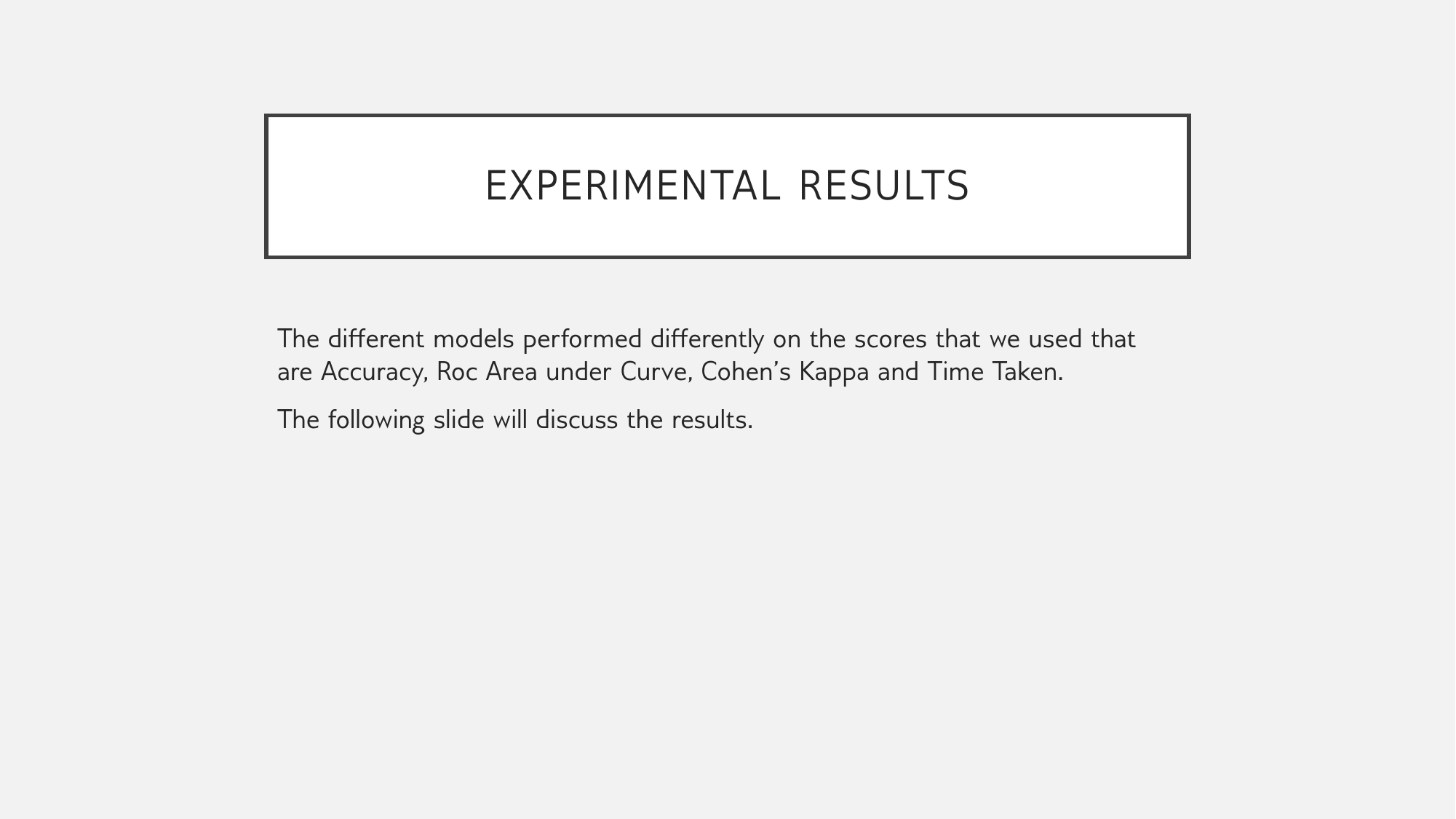

# Experimental results
The different models performed differently on the scores that we used that are Accuracy, Roc Area under Curve, Cohen’s Kappa and Time Taken.
The following slide will discuss the results.